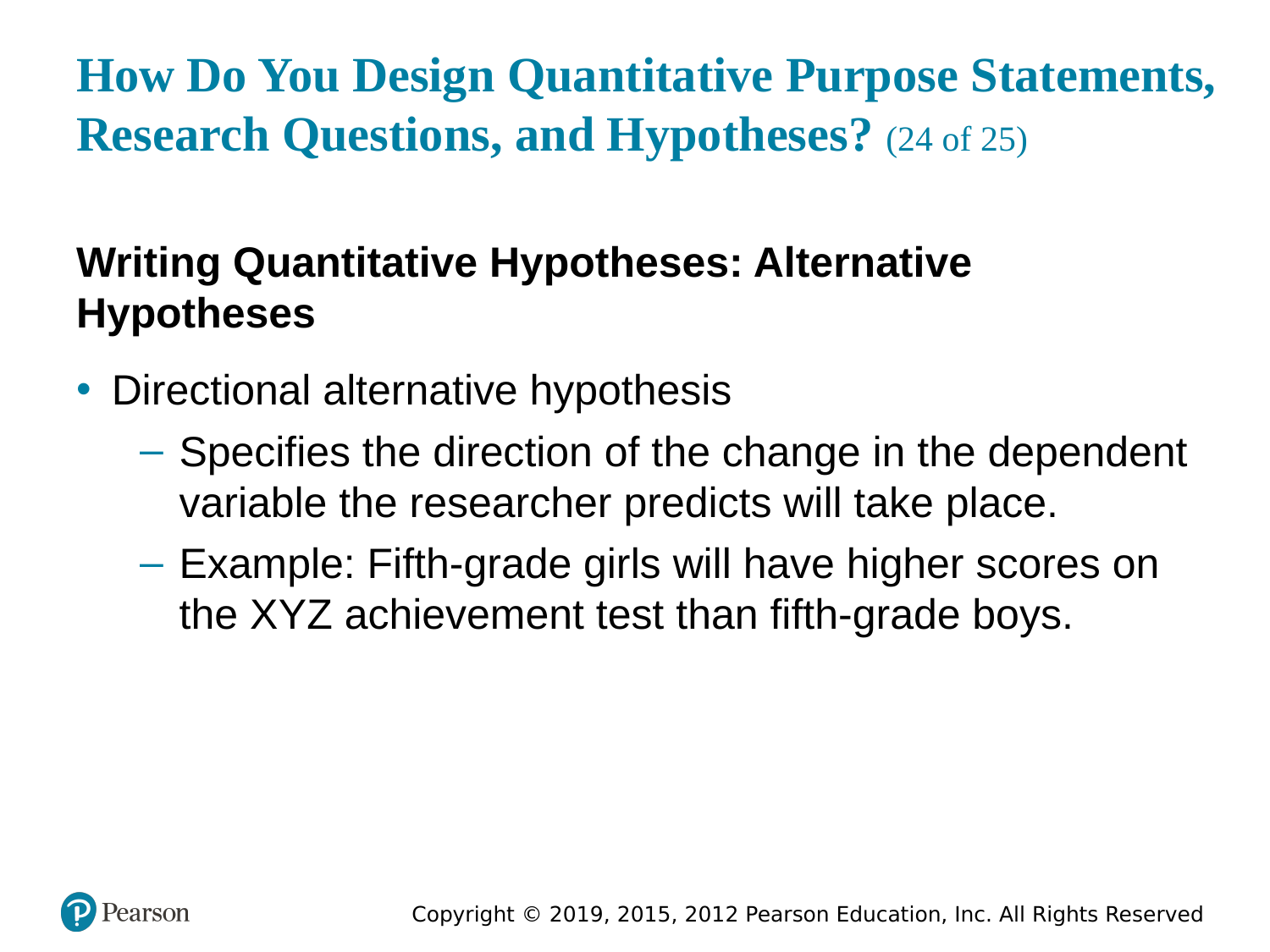

# How Do You Design Quantitative Purpose Statements, Research Questions, and Hypotheses? (24 of 25)
Writing Quantitative Hypotheses: Alternative Hypotheses
Directional alternative hypothesis
Specifies the direction of the change in the dependent variable the researcher predicts will take place.
Example: Fifth-grade girls will have higher scores on the X Y Z achievement test than fifth-grade boys.